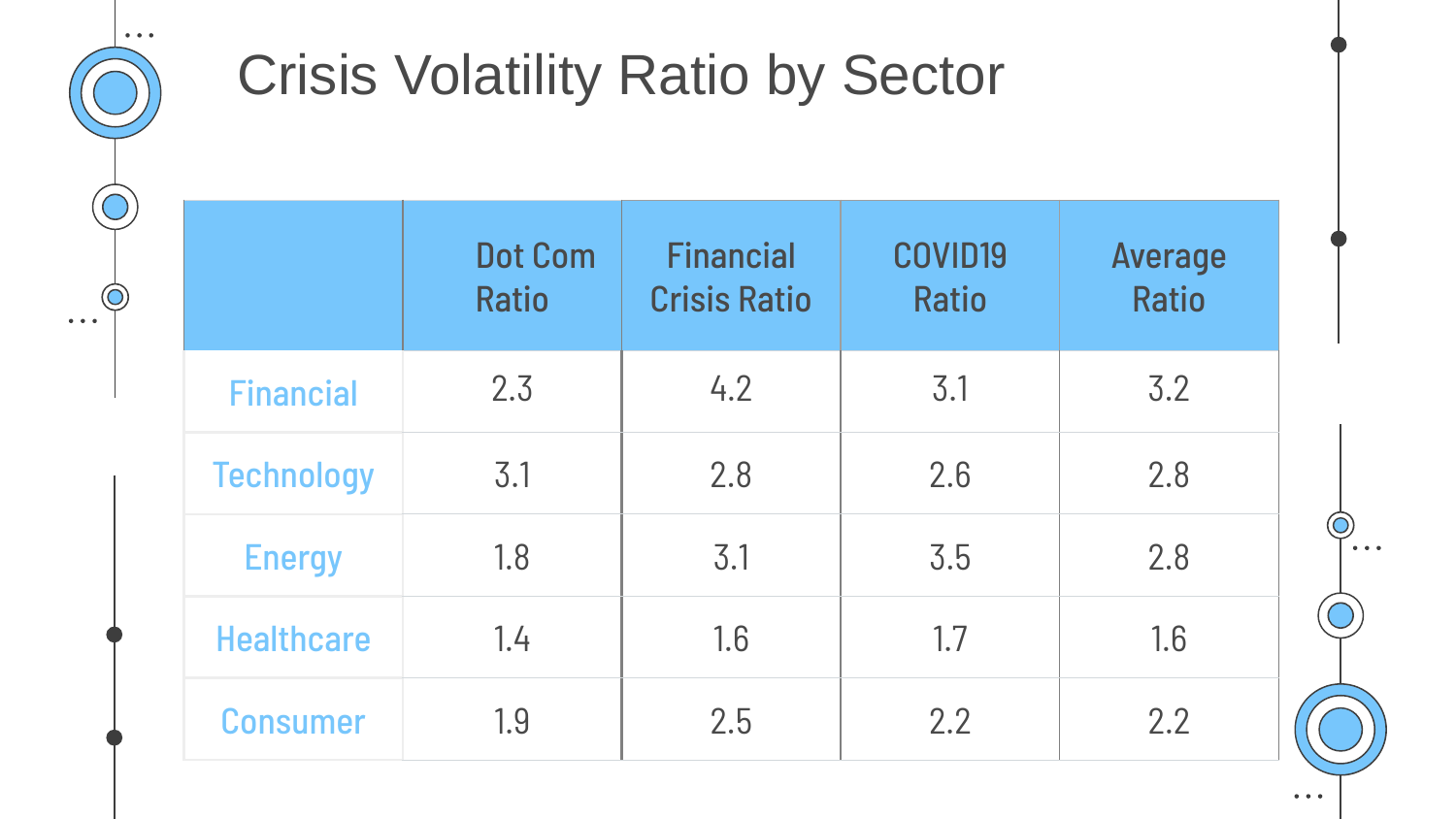

# Crisis Volatility Ratio by Sector
|  | Dot Com Ratio | Financial Crisis Ratio | COVID19 Ratio | Average Ratio |
| --- | --- | --- | --- | --- |
| Financial | 2.3 | 4.2 | 3.1 | 3.2 |
| Technology | 3.1 | 2.8 | 2.6 | 2.8 |
| Energy | 1.8 | 3.1 | 3.5 | 2.8 |
| Healthcare | 1.4 | 1.6 | 1.7 | 1.6 |
| Consumer | 1.9 | 2.5 | 2.2 | 2.2 |